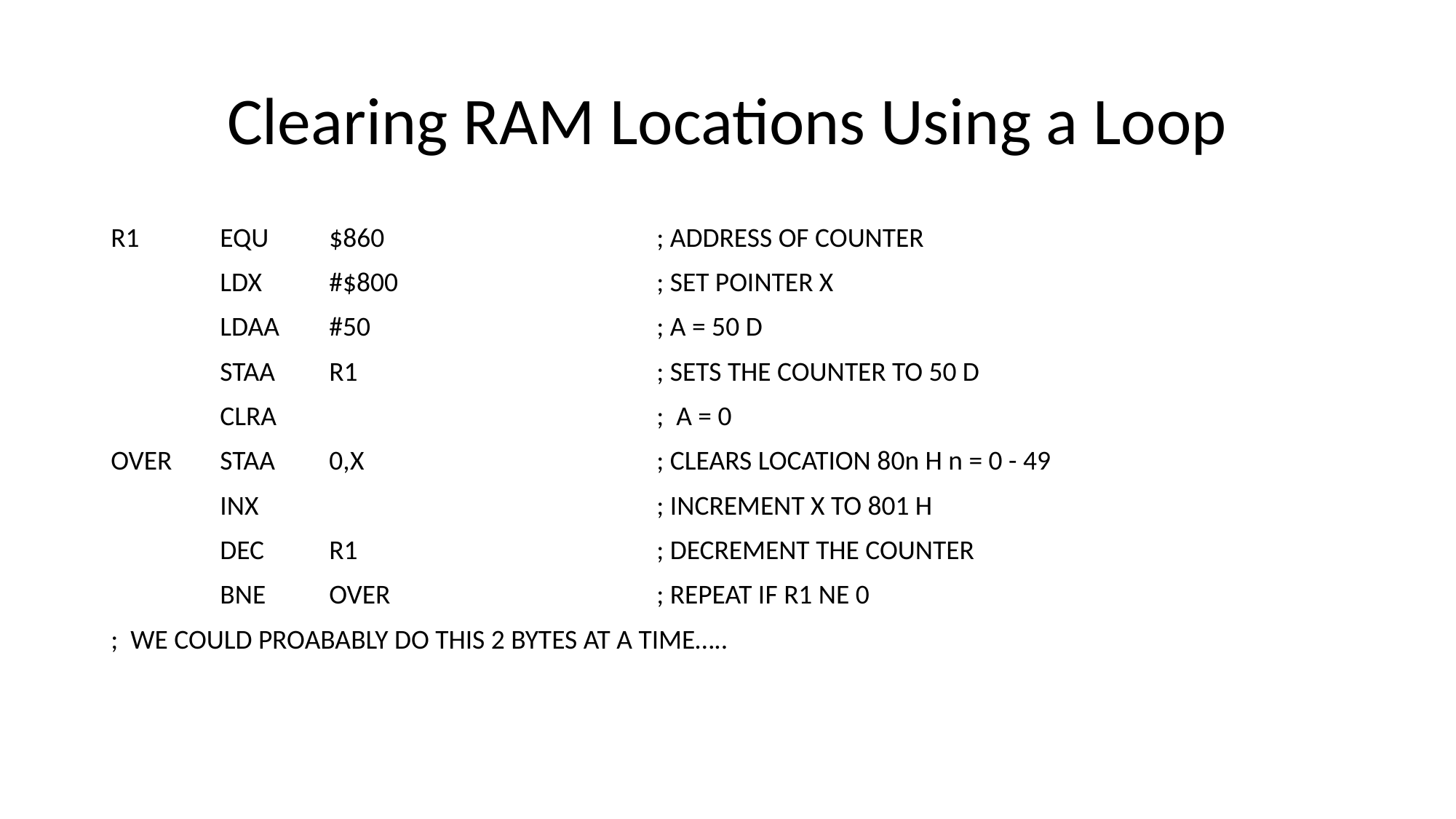

# Clearing RAM Locations Using a Loop
R1	EQU	$860			; ADDRESS OF COUNTER
	LDX	#$800			; SET POINTER X
	LDAA	#50			; A = 50 D
	STAA	R1			; SETS THE COUNTER TO 50 D
	CLRA				;  A = 0
OVER	STAA	0,X			; CLEARS LOCATION 80n H n = 0 - 49
	INX				; INCREMENT X TO 801 H
	DEC	R1			; DECREMENT THE COUNTER
	BNE	OVER			; REPEAT IF R1 NE 0
;  WE COULD PROABABLY DO THIS 2 BYTES AT A TIME…..